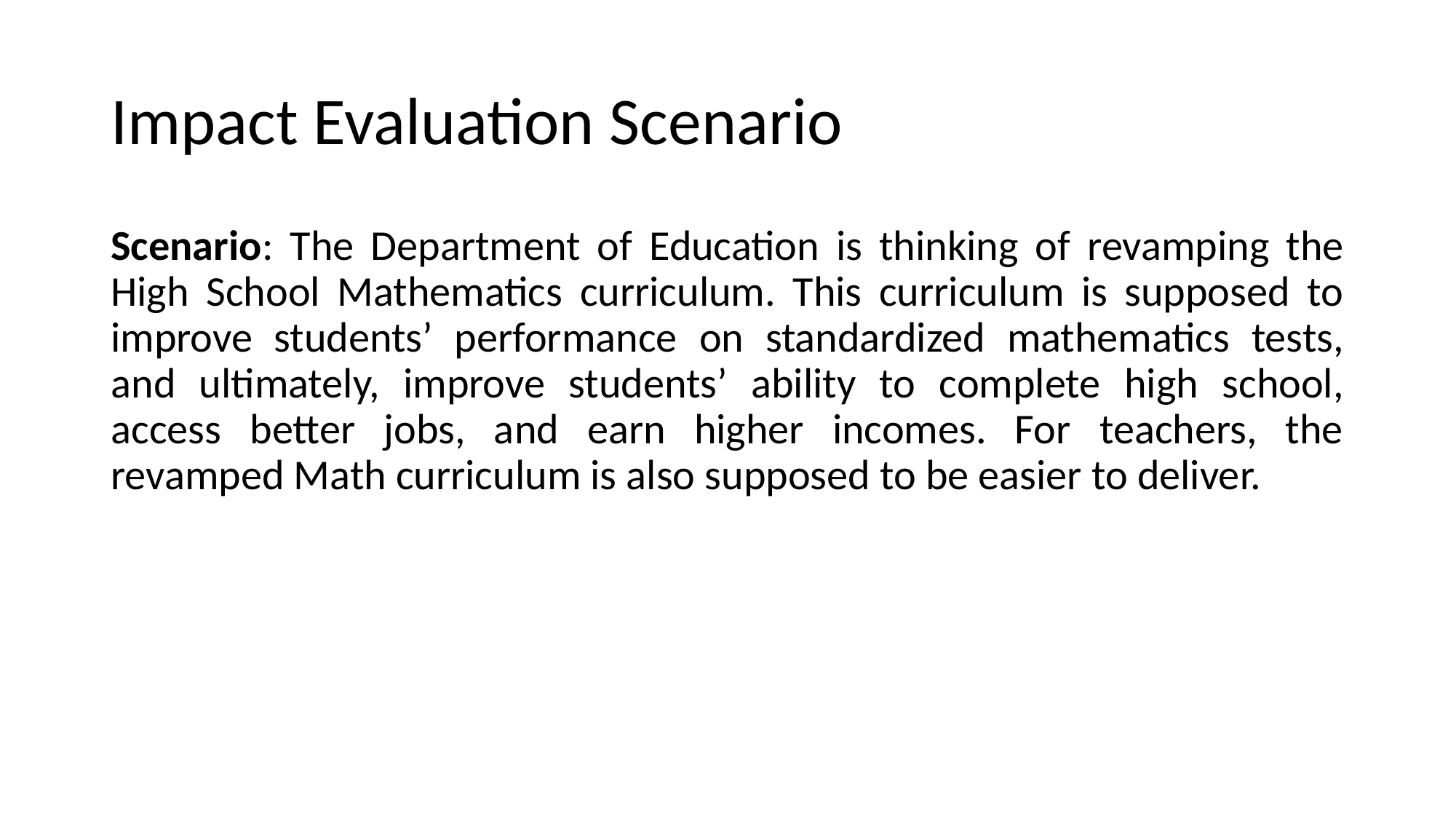

# Impact Evaluation Scenario
Scenario: The Department of Education is thinking of revamping the High School Mathematics curriculum. This curriculum is supposed to improve students’ performance on standardized mathematics tests, and ultimately, improve students’ ability to complete high school, access better jobs, and earn higher incomes. For teachers, the revamped Math curriculum is also supposed to be easier to deliver.